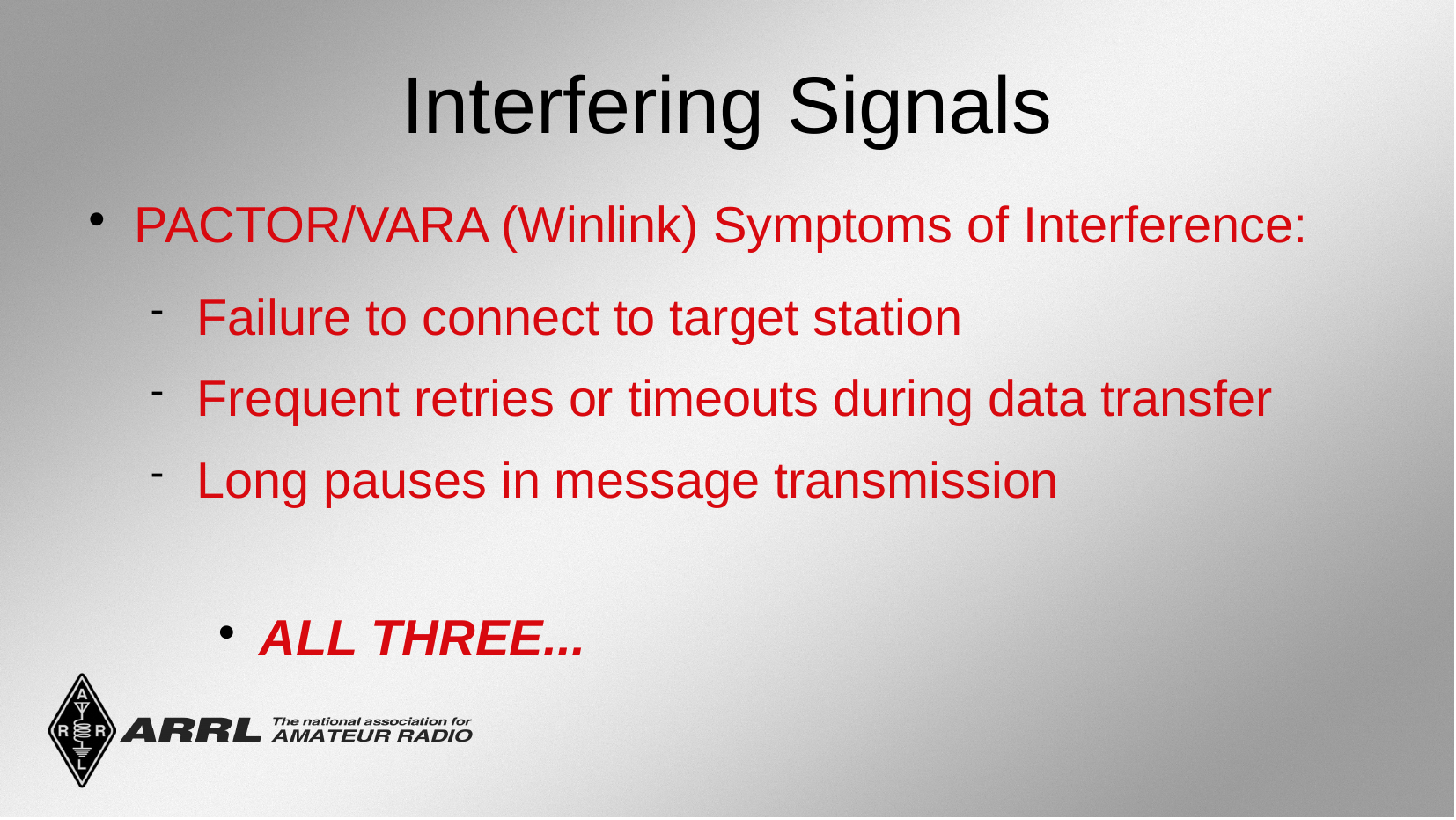

Interfering Signals

PACTOR/VARA (Winlink) Symptoms of Interference:
Failure to connect to target station
Frequent retries or timeouts during data transfer
Long pauses in message transmission

ALL THREE...